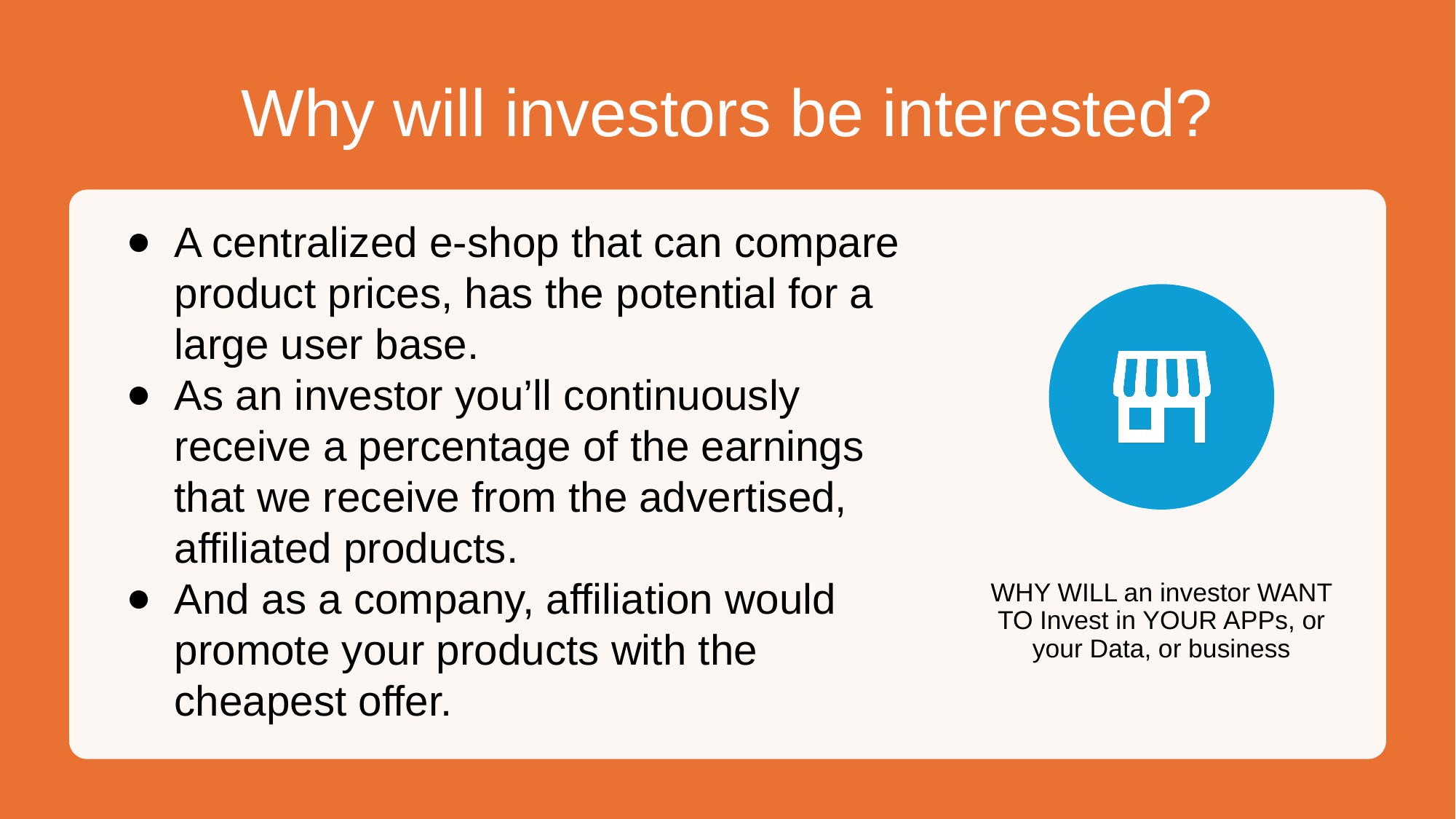

# Why will investors be interested?

A centralized e-shop that can compare product prices, has the potential for a large user base.
As an investor you’ll continuously receive a percentage of the earnings that we receive from the advertised, affiliated products.
And as a company, affiliation would promote your products with the cheapest offer.

WHY WILL an investor WANT TO Invest in YOUR APPs, or your Data, or business